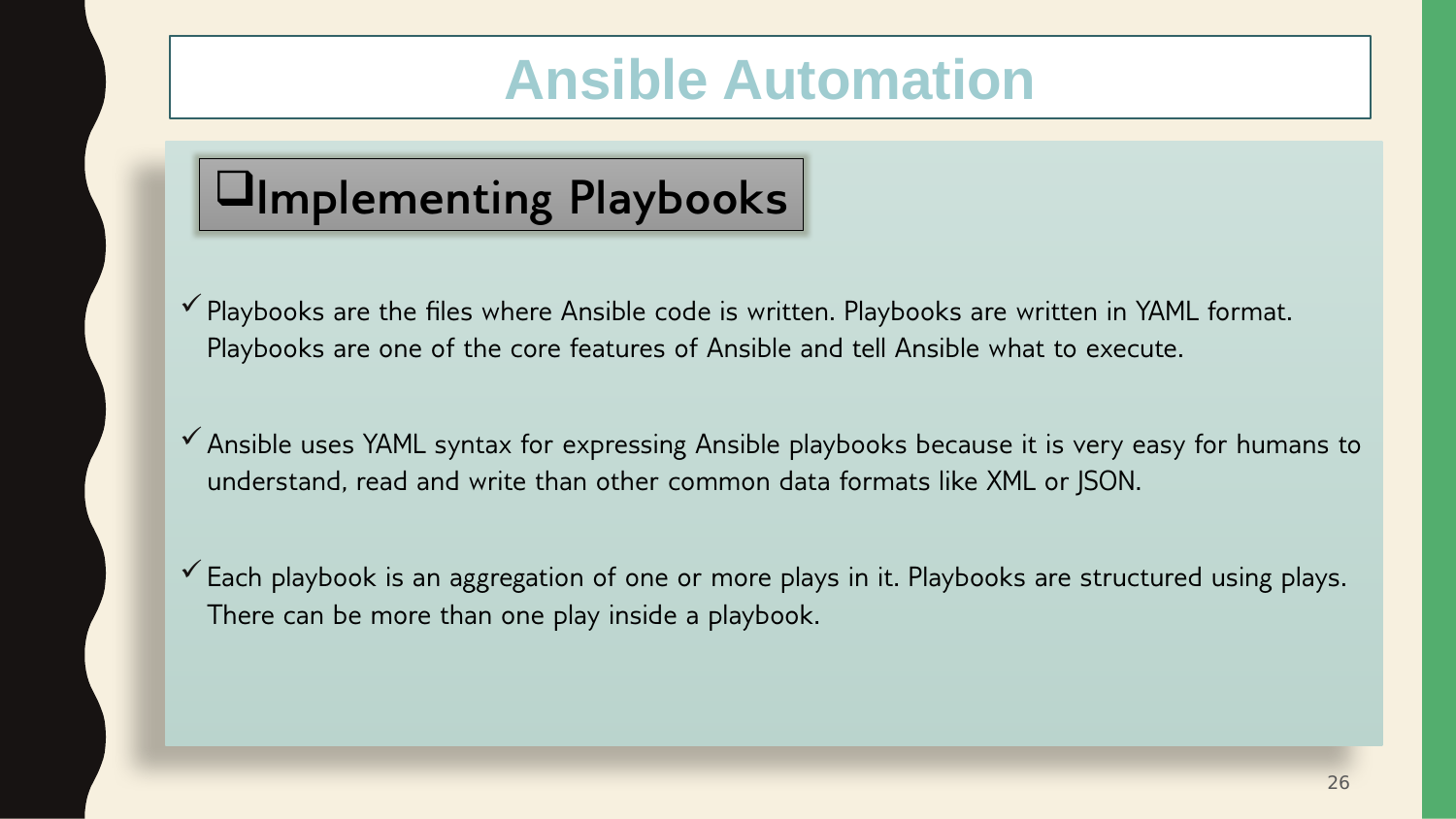

Ansible Automation
#

Playbooks are the files where Ansible code is written. Playbooks are written in YAML format. Playbooks are one of the core features of Ansible and tell Ansible what to execute.

Ansible uses YAML syntax for expressing Ansible playbooks because it is very easy for humans to understand, read and write than other common data formats like XML or JSON.

Each playbook is an aggregation of one or more plays in it. Playbooks are structured using plays. There can be more than one play inside a playbook.
Implementing Playbooks
26